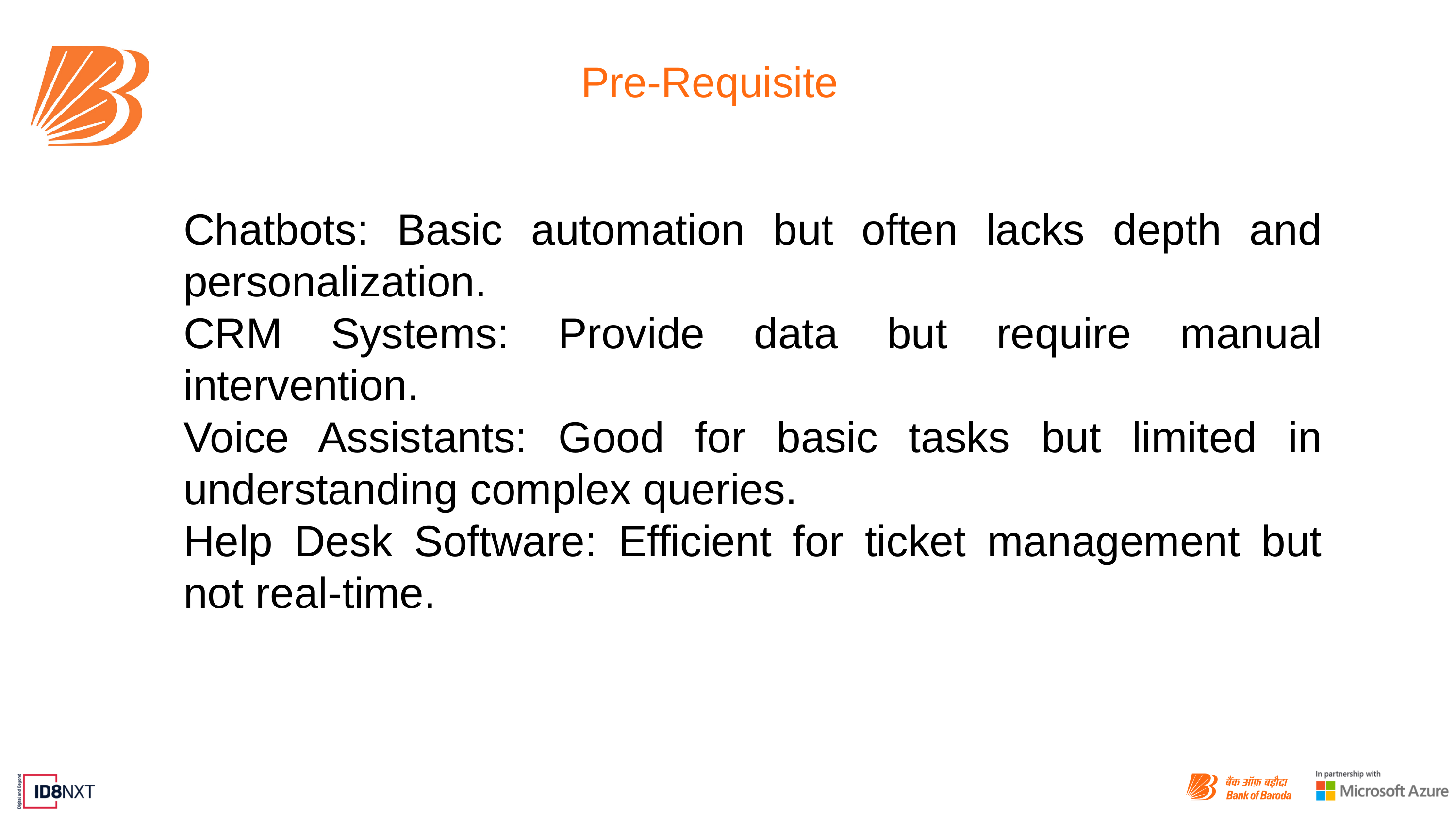

Pre-Requisite
Chatbots: Basic automation but often lacks depth and personalization.
CRM Systems: Provide data but require manual intervention.
Voice Assistants: Good for basic tasks but limited in understanding complex queries.
Help Desk Software: Efficient for ticket management but not real-time.